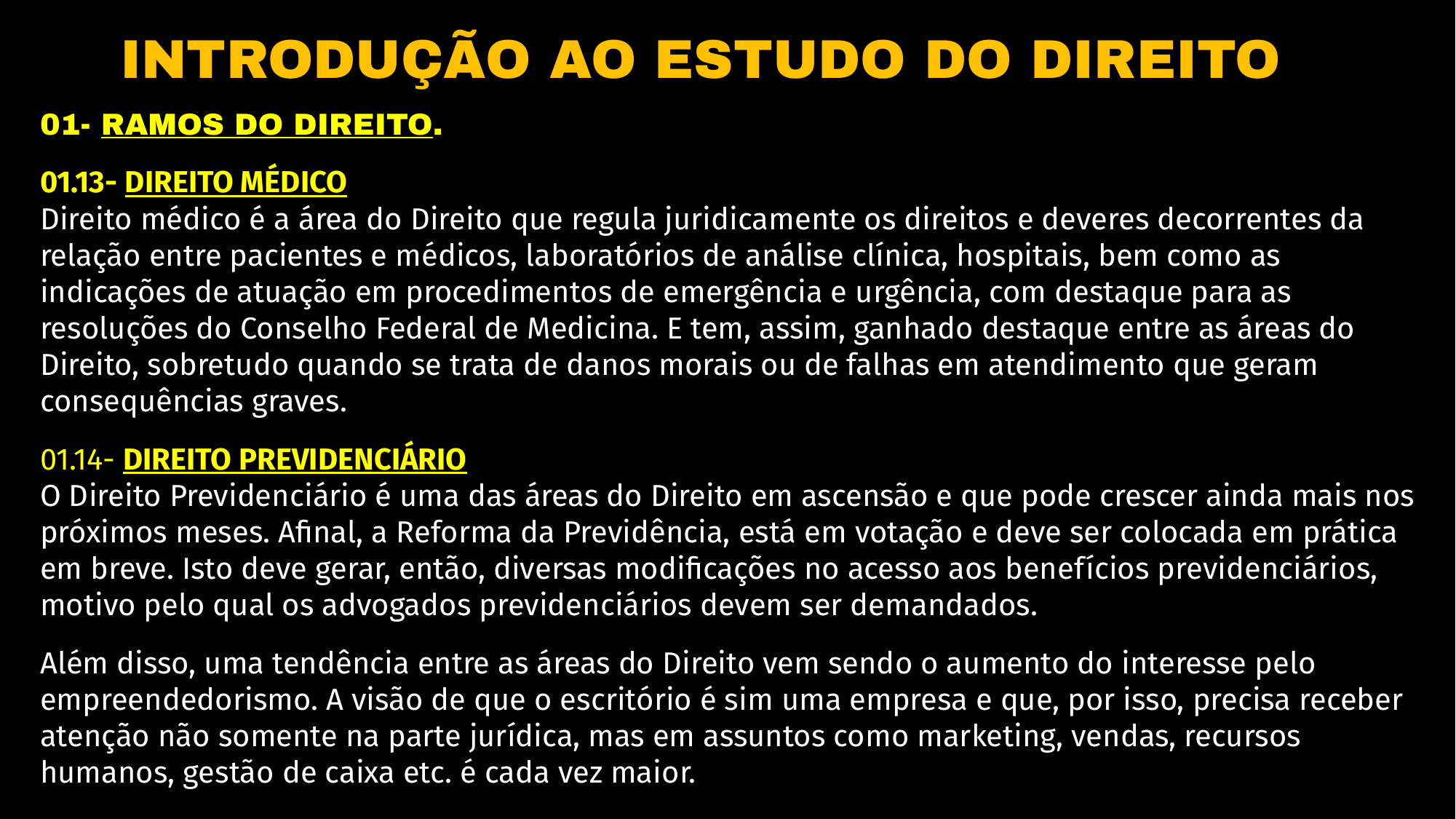

# Introdução ao Estudo do Direito
01- Ramos do Direito.

01.13- Direito Médico
Direito médico é a área do Direito que regula juridicamente os direitos e deveres decorrentes da relação entre pacientes e médicos, laboratórios de análise clínica, hospitais, bem como as indicações de atuação em procedimentos de emergência e urgência, com destaque para as resoluções do Conselho Federal de Medicina. E tem, assim, ganhado destaque entre as áreas do Direito, sobretudo quando se trata de danos morais ou de falhas em atendimento que geram consequências graves.

01.14- Direito Previdenciário
O Direito Previdenciário é uma das áreas do Direito em ascensão e que pode crescer ainda mais nos próximos meses. Afinal, a Reforma da Previdência, está em votação e deve ser colocada em prática em breve. Isto deve gerar, então, diversas modificações no acesso aos benefícios previdenciários, motivo pelo qual os advogados previdenciários devem ser demandados.
 
Além disso, uma tendência entre as áreas do Direito vem sendo o aumento do interesse pelo empreendedorismo. A visão de que o escritório é sim uma empresa e que, por isso, precisa receber atenção não somente na parte jurídica, mas em assuntos como marketing, vendas, recursos humanos, gestão de caixa etc. é cada vez maior.